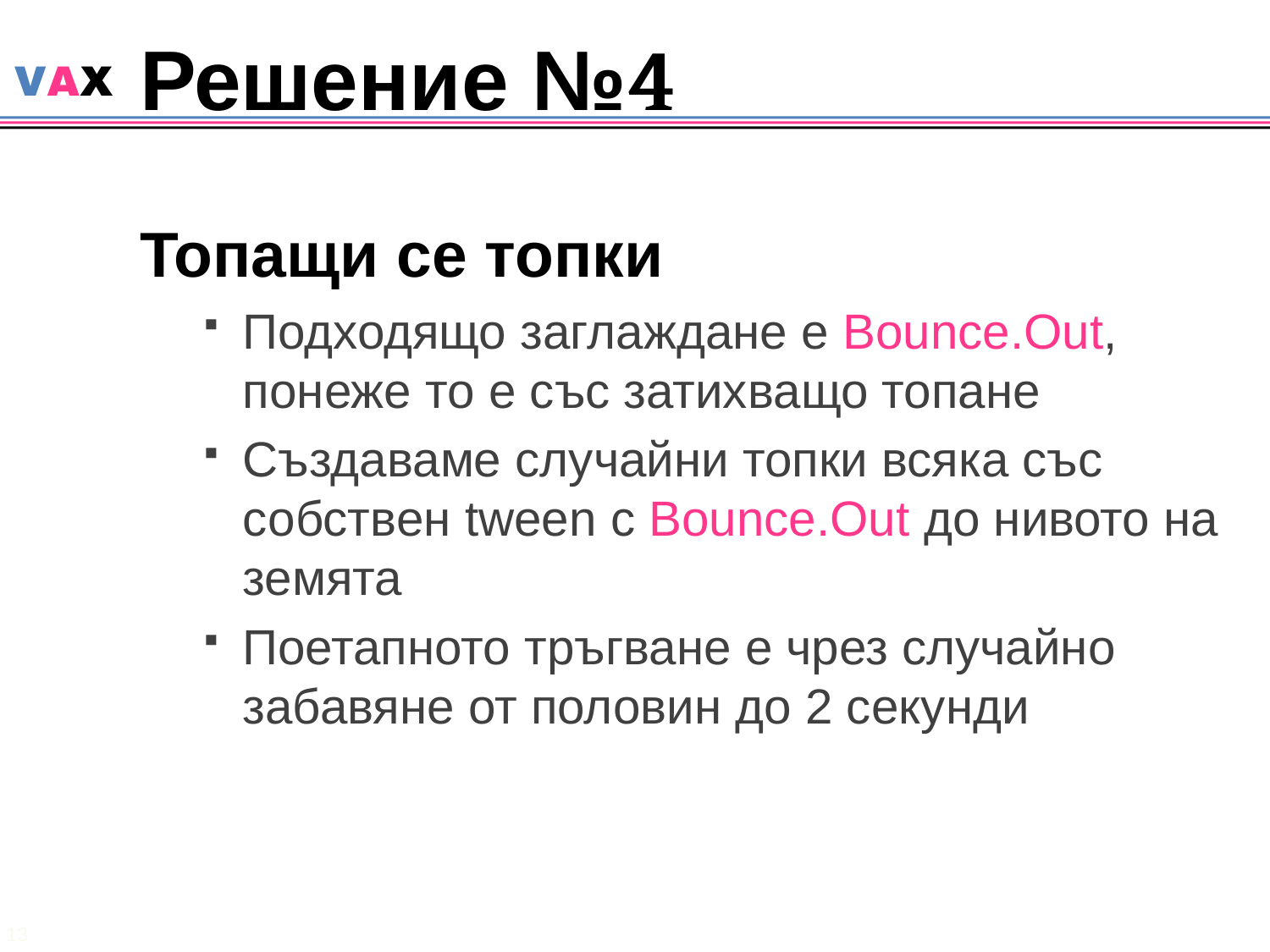

# Решение №4
Топащи се топки
Подходящо заглаждане е Bounce.Out, понеже то е със затихващо топане
Създаваме случайни топки всяка със собствен tween с Bounce.Out до нивото на земята
Поетапното тръгване е чрез случайно забавяне от половин до 2 секунди